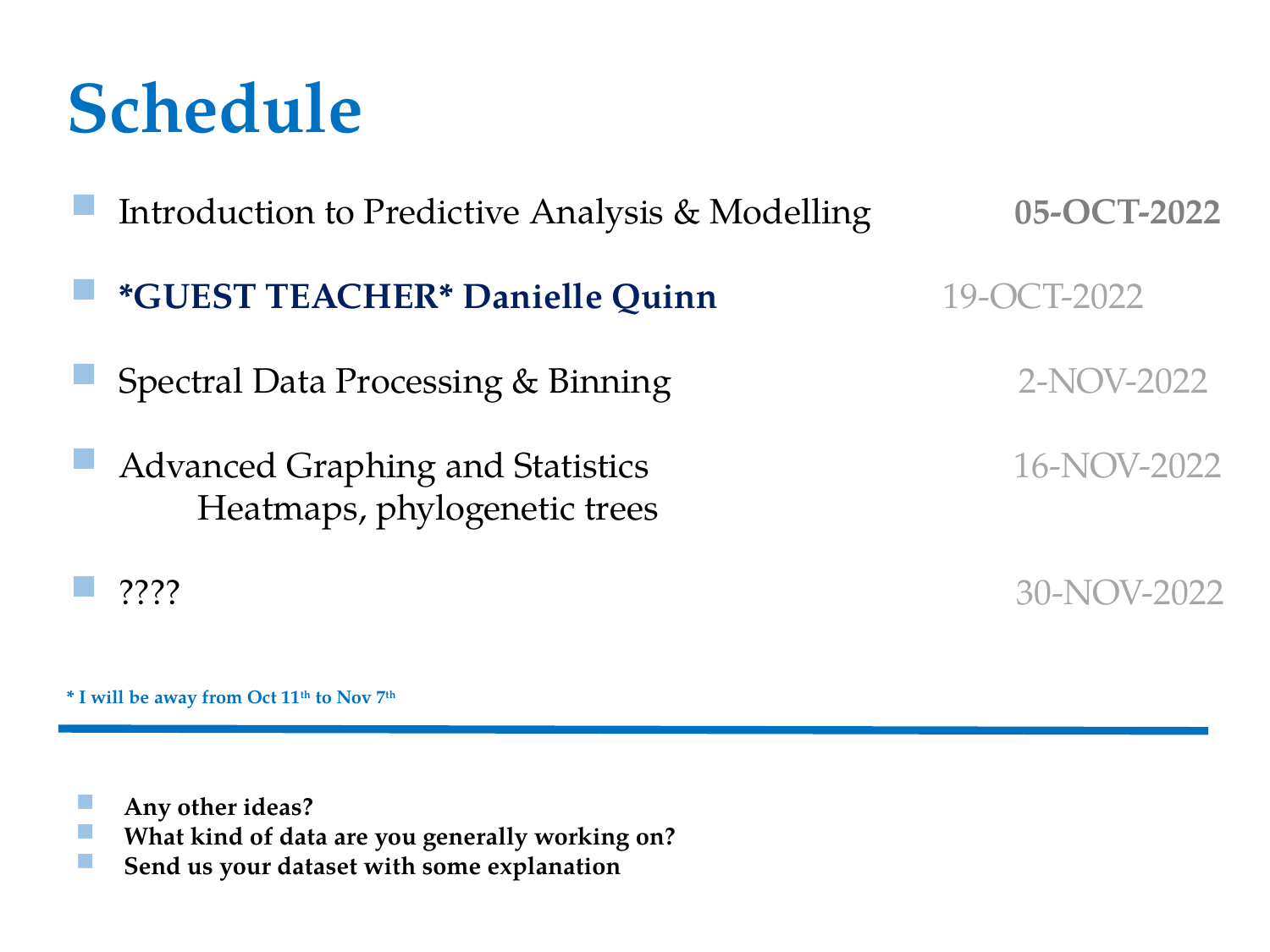

Schedule

Introduction to Predictive Analysis & Modelling                05-OCT-2022

*GUEST TEACHER* Danielle Quinn 		       19-OCT-2022

Spectral Data Processing & Binning                                       2-NOV-2022

Advanced Graphing and Statistics                                         16-NOV-2022
	Heatmaps, phylogenetic trees

????                                                                                              30-NOV-2022

* I will be away from Oct 11th to Nov 7th

Any other ideas?
What kind of data are you generally working on?
Send us your dataset with some explanation